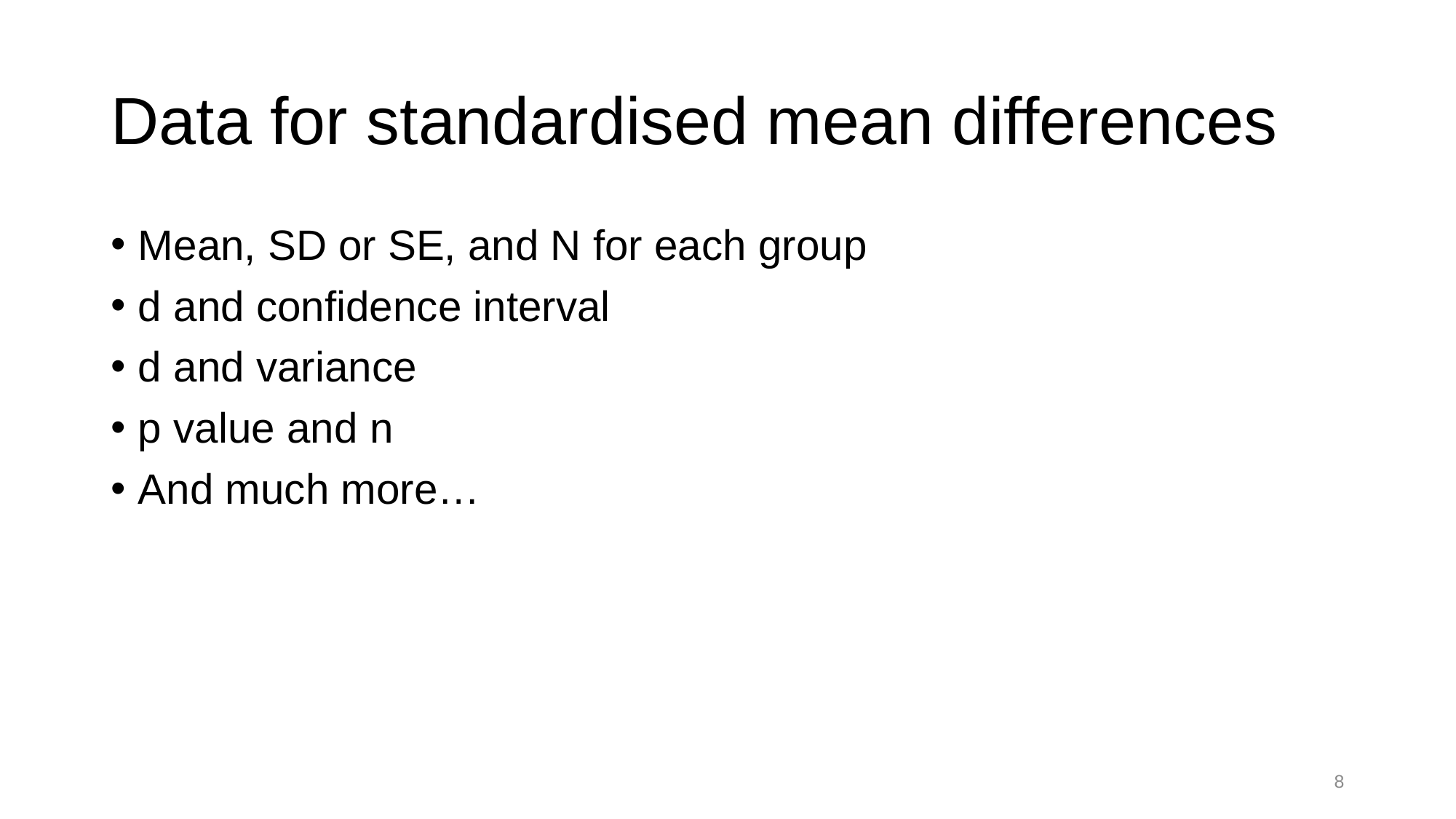

# Data for standardised mean differences
Mean, SD or SE, and N for each group
d and confidence interval
d and variance
p value and n
And much more…
8